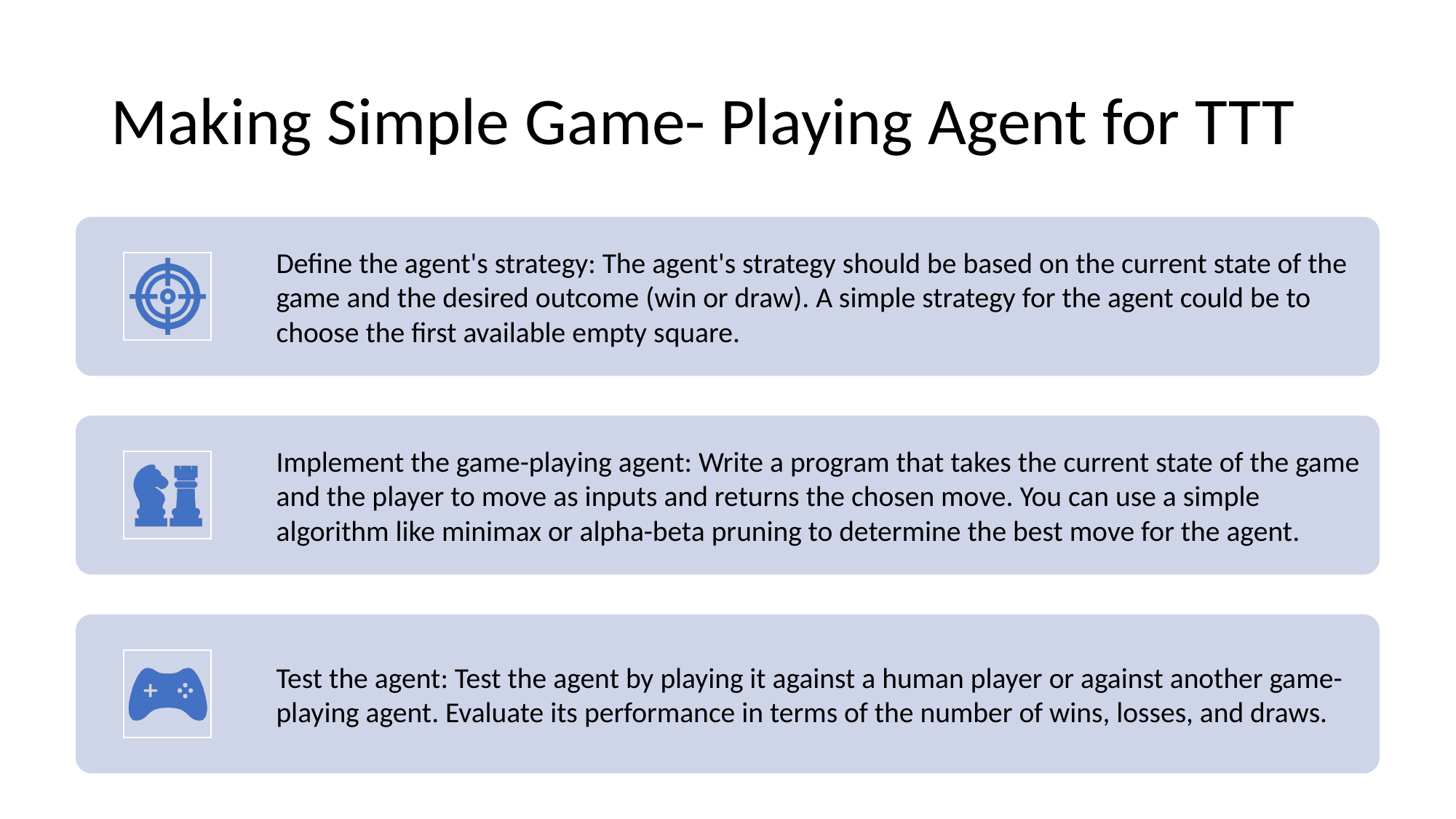

# Making Simple Game- Playing Agent for TTT
Define the agent's strategy: The agent's strategy should be based on the current state of the game and the desired outcome (win or draw). A simple strategy for the agent could be to choose the first available empty square.
Implement the game-playing agent: Write a program that takes the current state of the game and the player to move as inputs and returns the chosen move. You can use a simple algorithm like minimax or alpha-beta pruning to determine the best move for the agent.
Test the agent: Test the agent by playing it against a human player or against another game-playing agent. Evaluate its performance in terms of the number of wins, losses, and draws.